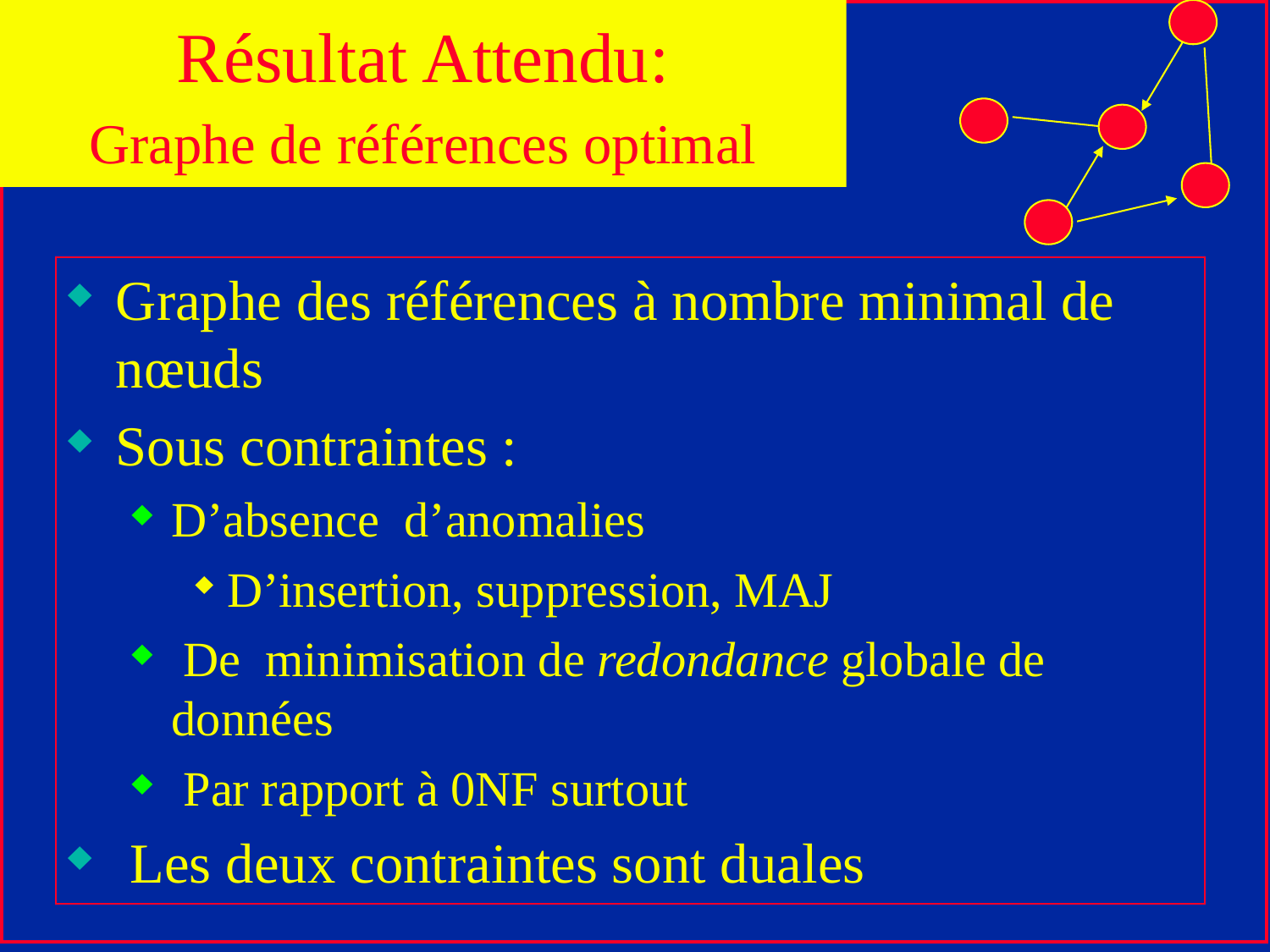

Résultat Attendu:
Graphe de références optimal

Graphe des références à nombre minimal de nœuds
Sous contraintes :
D’absence  d’anomalies
D’insertion, suppression, MAJ
 De  minimisation de redondance globale de données
 Par rapport à 0NF surtout
 Les deux contraintes sont duales